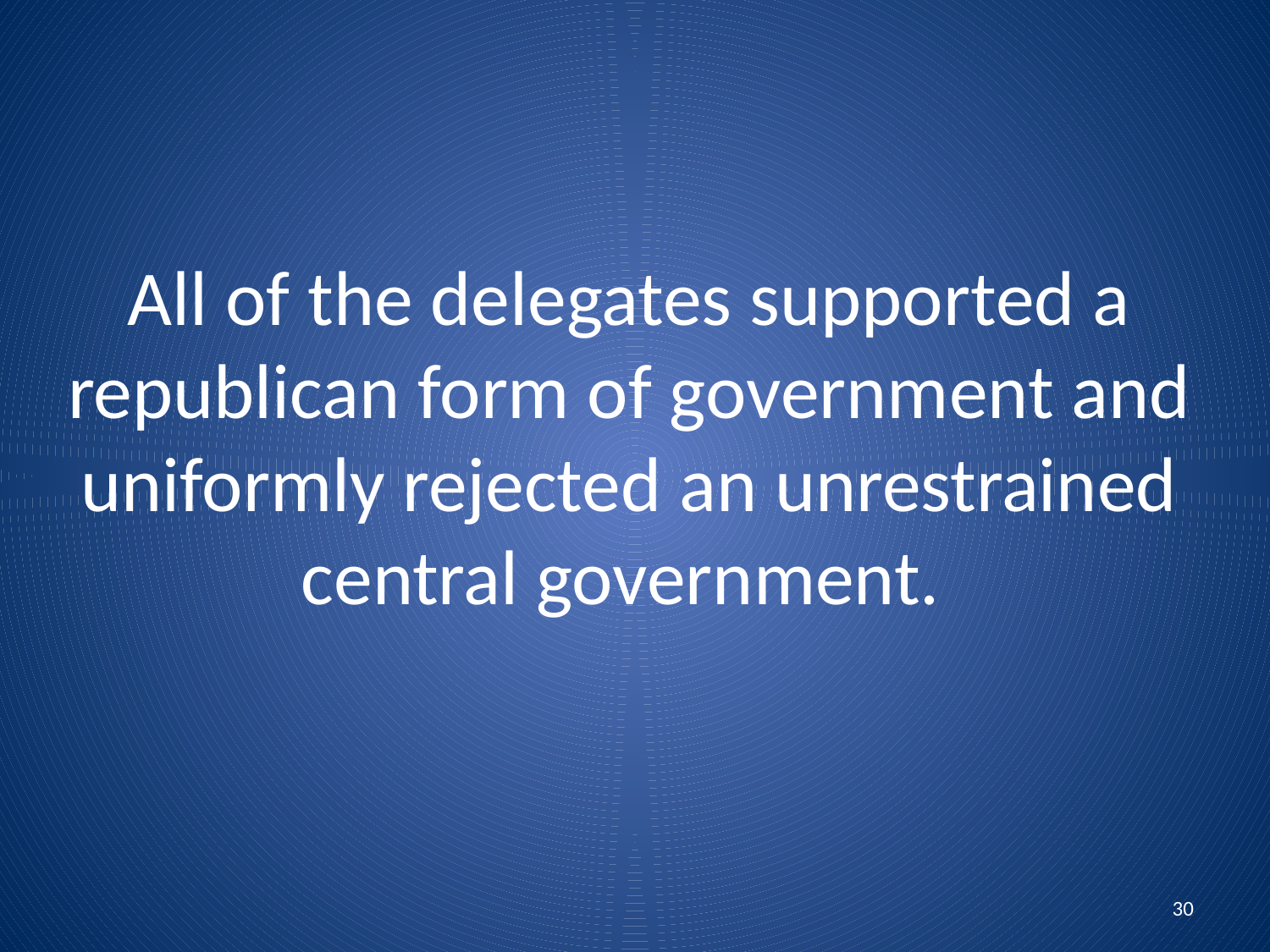

# All of the delegates supported a republican form of government and uniformly rejected an unrestrained central government.
30